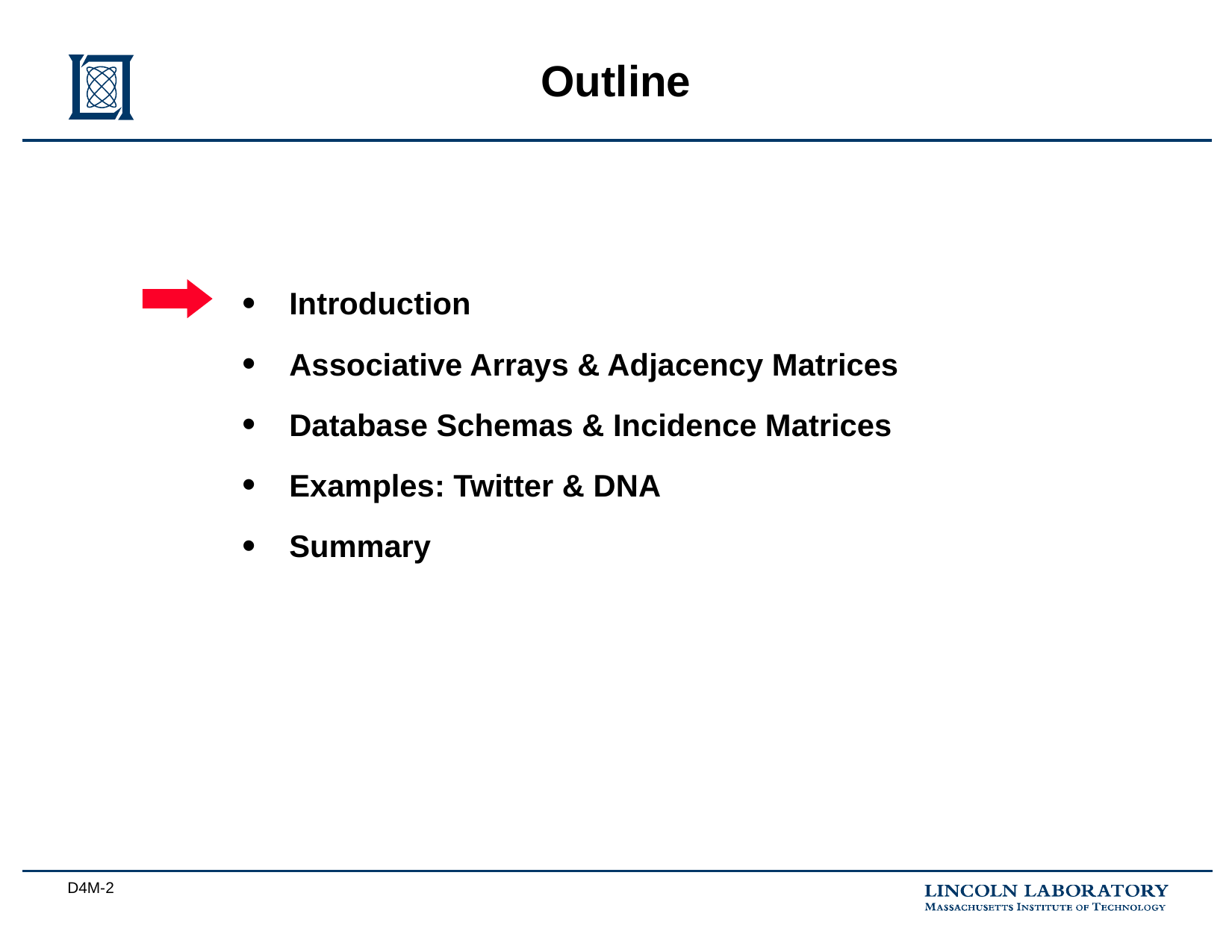

# Outline
Introduction
Associative Arrays & Adjacency Matrices
Database Schemas & Incidence Matrices
Examples: Twitter & DNA
Summary